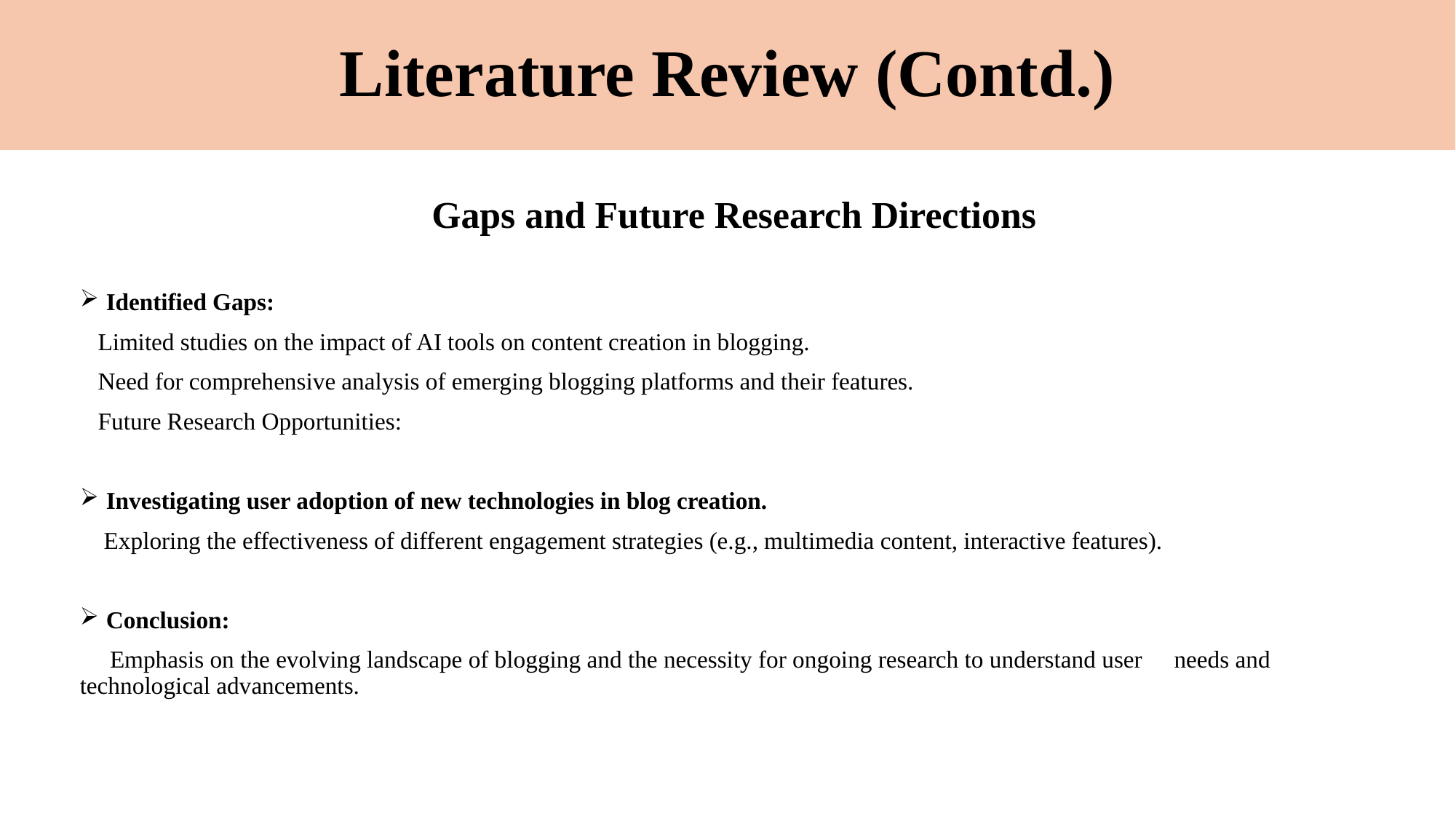

# Literature Review (Contd.)
        Gaps and Future Research Directions

Identified Gaps:
   Limited studies on the impact of AI tools on content creation in blogging.
   Need for comprehensive analysis of emerging blogging platforms and their features.
   Future Research Opportunities:

Investigating user adoption of new technologies in blog creation.
    Exploring the effectiveness of different engagement strategies (e.g., multimedia content, interactive features).

Conclusion:
     Emphasis on the evolving landscape of blogging and the necessity for ongoing research to understand user     needs and technological advancements.